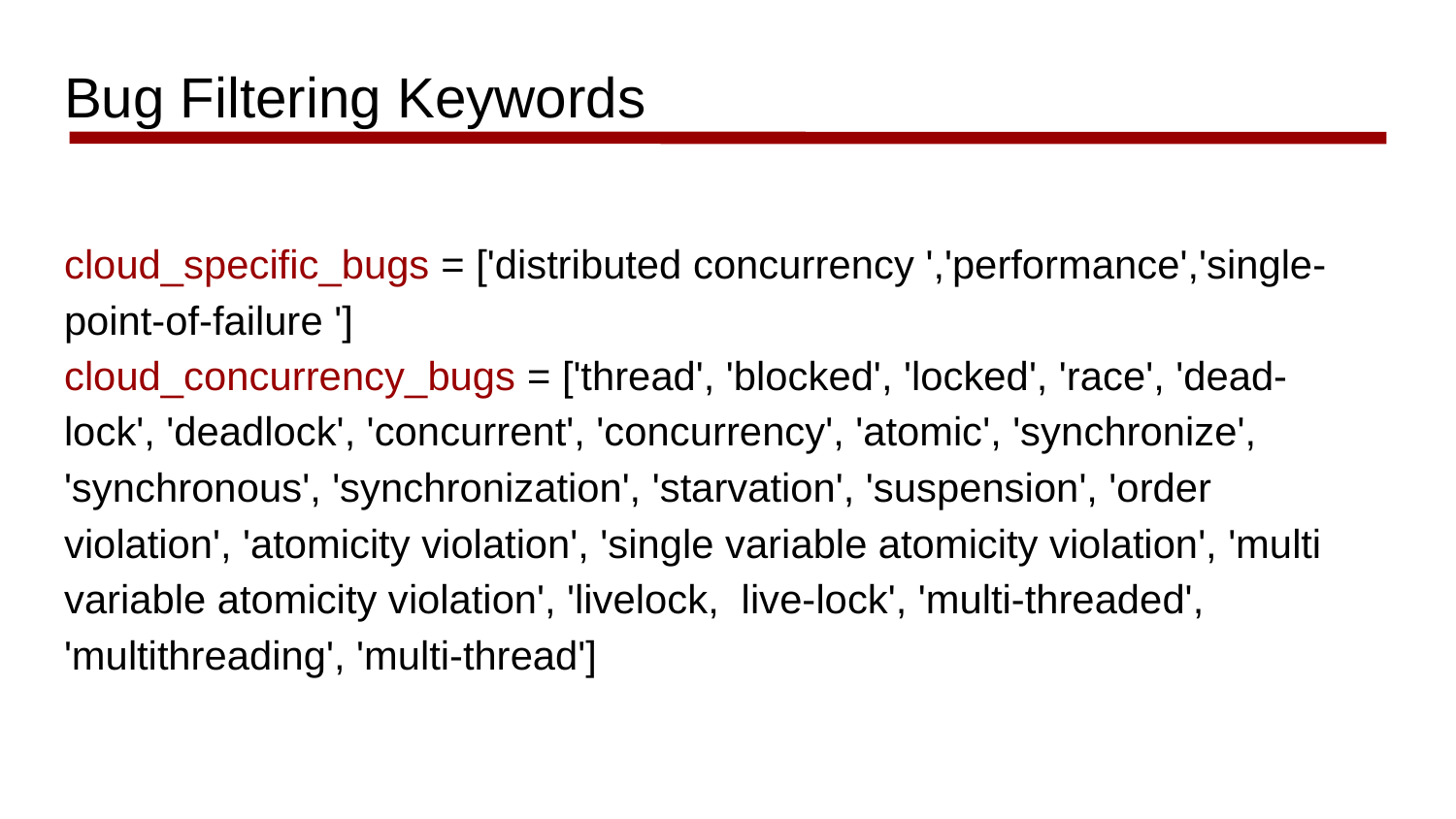

# Bug Filtering Keywords

cloud_specific_bugs = ['distributed concurrency ','performance','single-point-of-failure ']
cloud_concurrency_bugs = ['thread', 'blocked', 'locked', 'race', 'dead-lock', 'deadlock', 'concurrent', 'concurrency', 'atomic', 'synchronize', 'synchronous', 'synchronization', 'starvation', 'suspension', 'order violation', 'atomicity violation', 'single variable atomicity violation', 'multi variable atomicity violation', 'livelock,  live-lock', 'multi-threaded', 'multithreading', 'multi-thread']